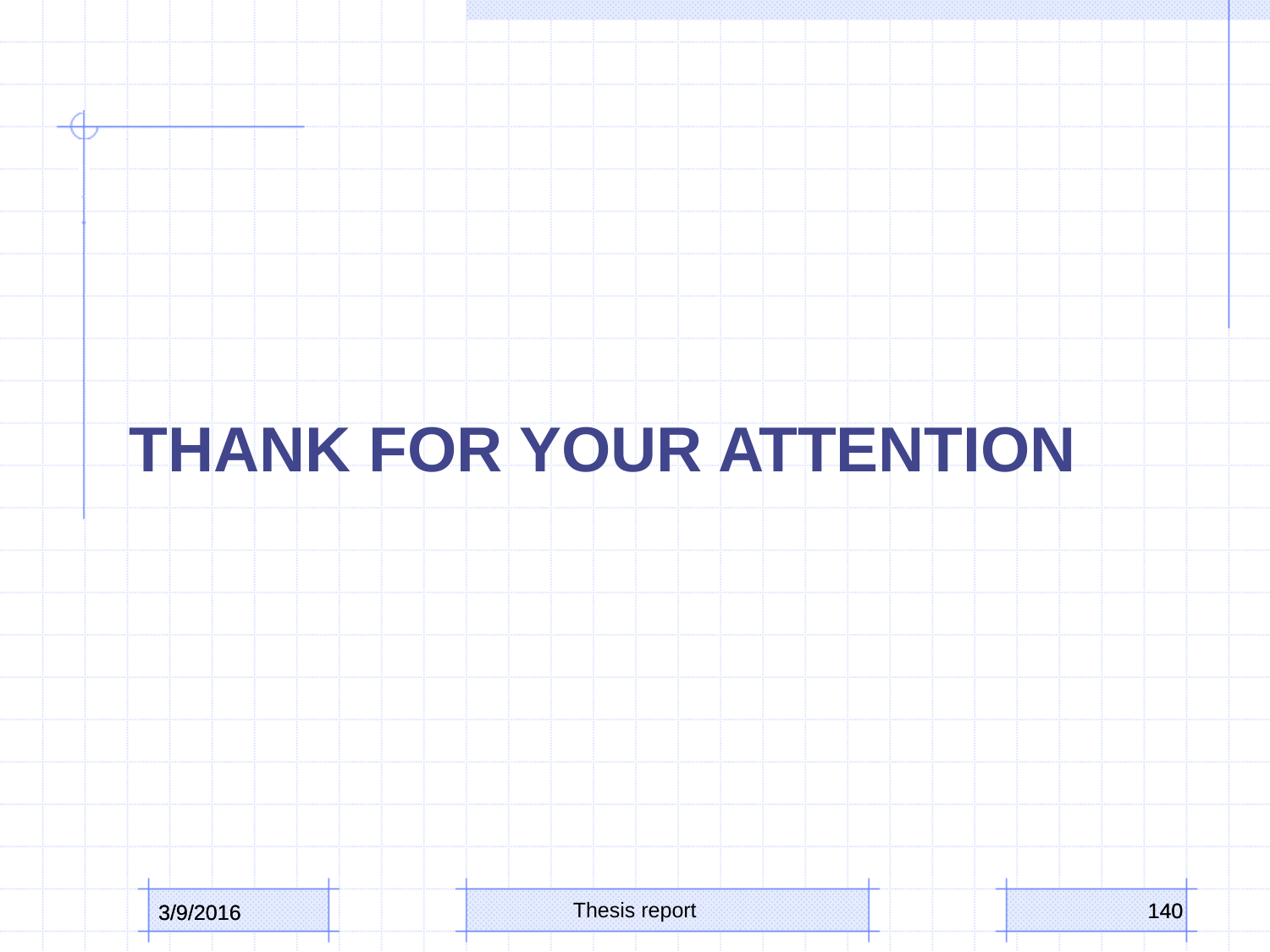

THANK FOR YOUR ATTENTION
Thesis report
140
140
3/9/2016
3/9/2016